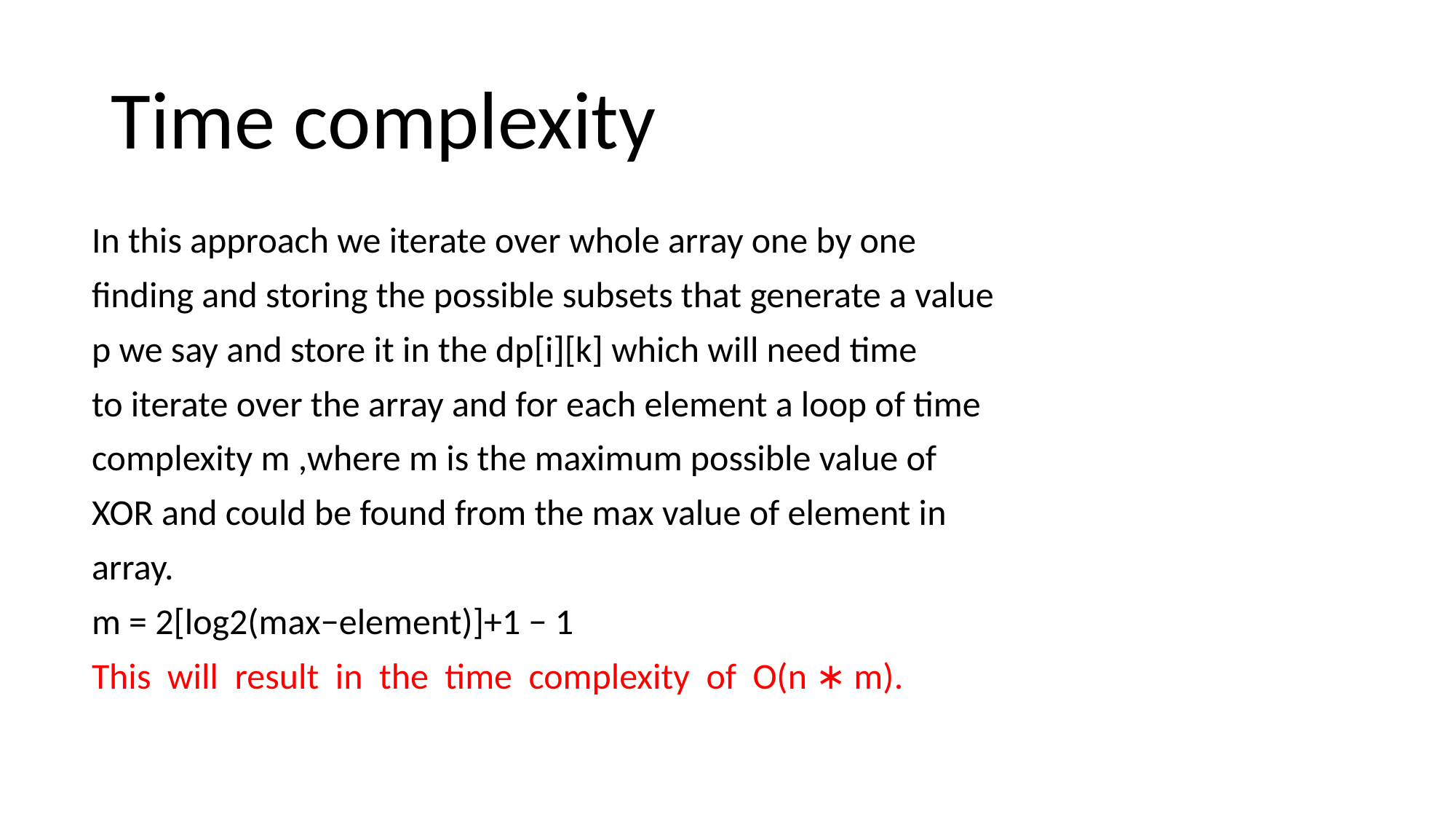

# Time complexity
In this approach we iterate over whole array one by one
finding and storing the possible subsets that generate a value
p we say and store it in the dp[i][k] which will need time
to iterate over the array and for each element a loop of time
complexity m ,where m is the maximum possible value of
XOR and could be found from the max value of element in
array.
m = 2[log2(max−element)]+1 − 1
This  will  result  in  the  time  complexity  of  O(n ∗ m).